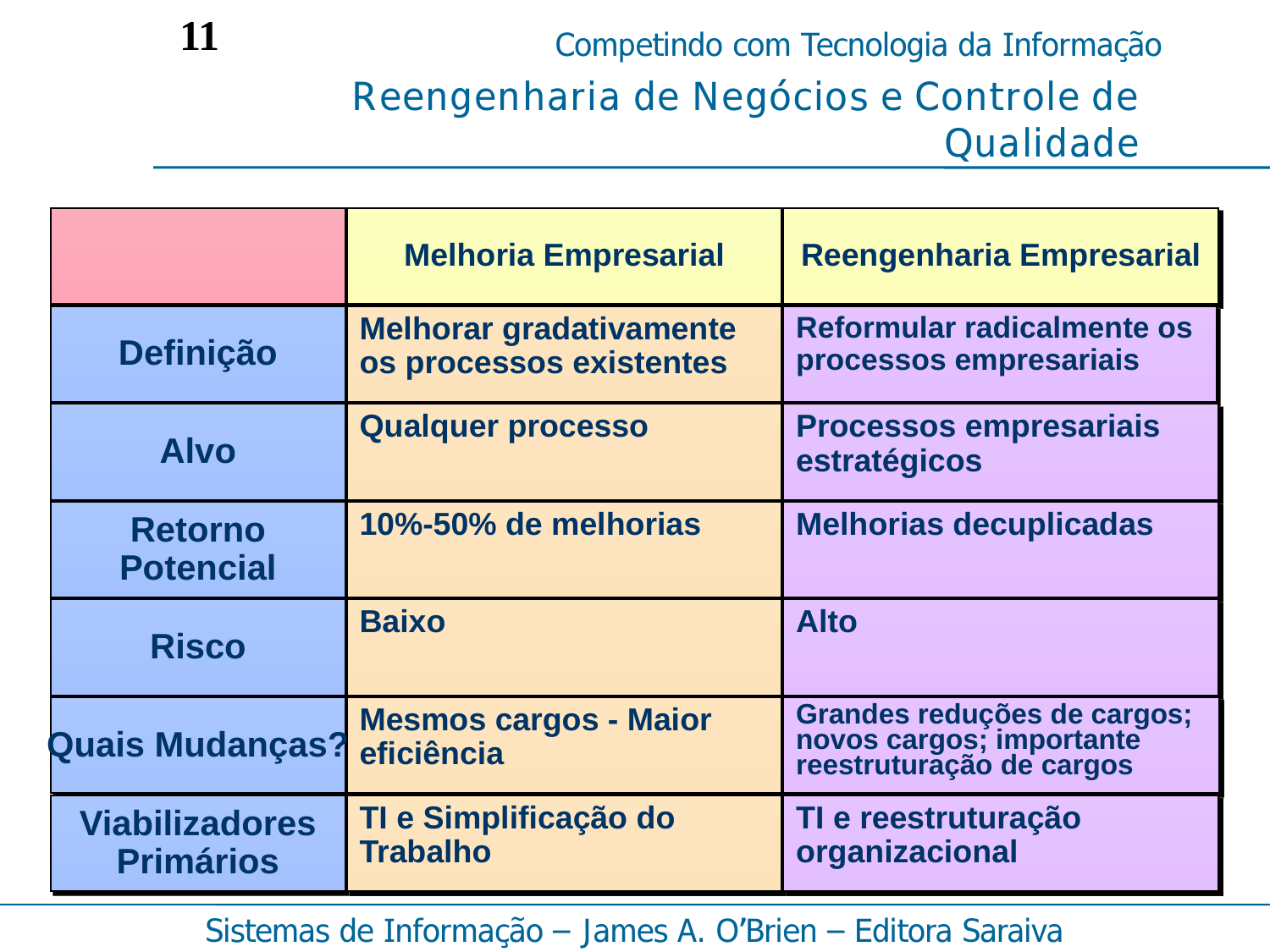

11
Reengenharia de Negócios e Controle de Qualidade

Melhoria Empresarial
Reengenharia Empresarial
Definição
Melhorar gradativamente os processos existentes
Reformular radicalmente os processos empresariais
Alvo
Qualquer processo
Processos empresariais estratégicos
Retorno
Potencial
10%-50% de melhorias
Melhorias decuplicadas
Risco
Baixo
Alto
Quais Mudanças?
Mesmos cargos - Maior eficiência
Grandes reduções de cargos; novos cargos; importante reestruturação de cargos
Viabilizadores
Primários
TI e Simplificação do Trabalho
TI e reestruturação organizacional